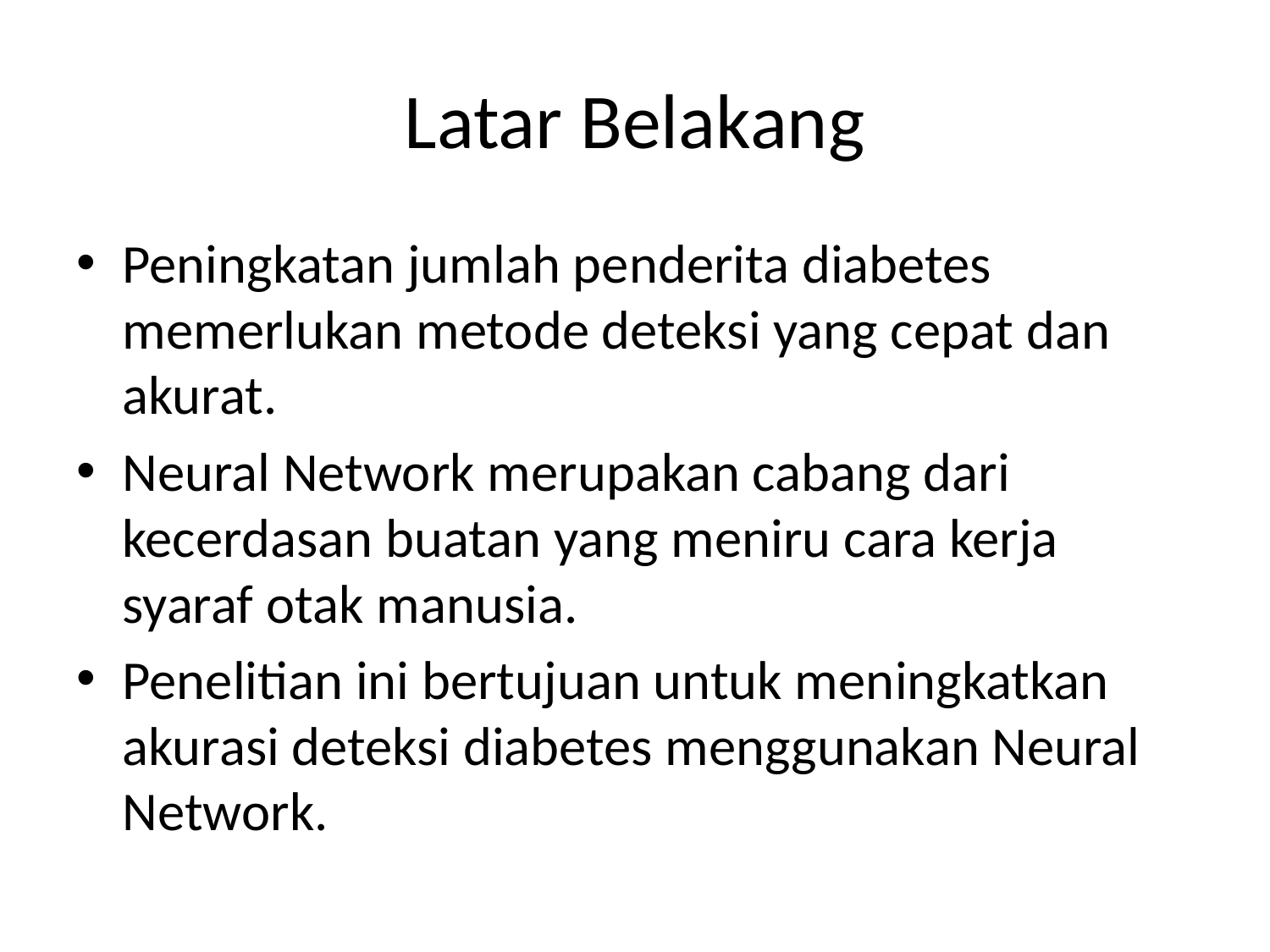

# Latar Belakang
Peningkatan jumlah penderita diabetes memerlukan metode deteksi yang cepat dan akurat.
Neural Network merupakan cabang dari kecerdasan buatan yang meniru cara kerja syaraf otak manusia.
Penelitian ini bertujuan untuk meningkatkan akurasi deteksi diabetes menggunakan Neural Network.